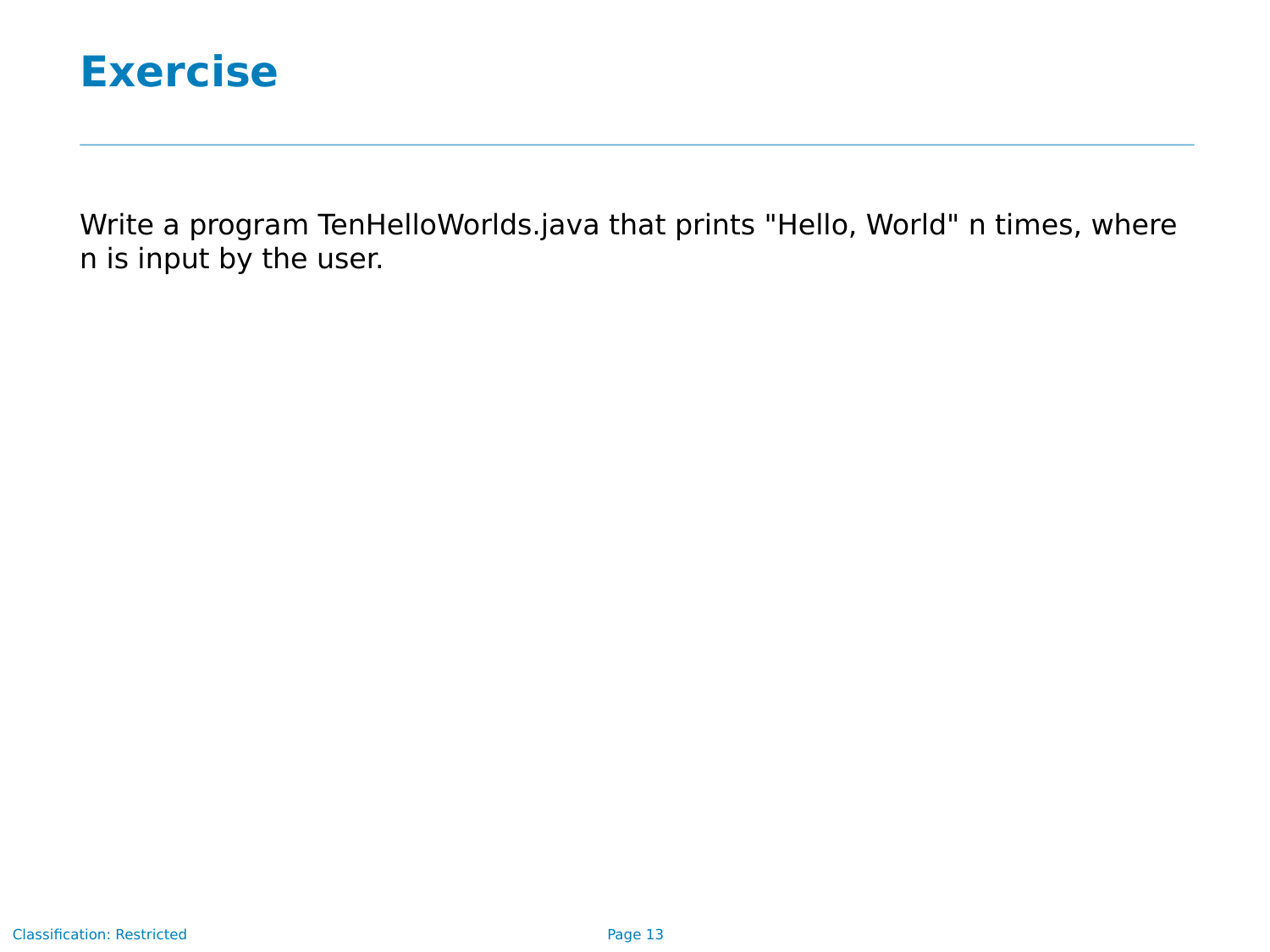

# Exercise

Write a program TenHelloWorlds.java that prints "Hello, World" n times, where n is input by the user.